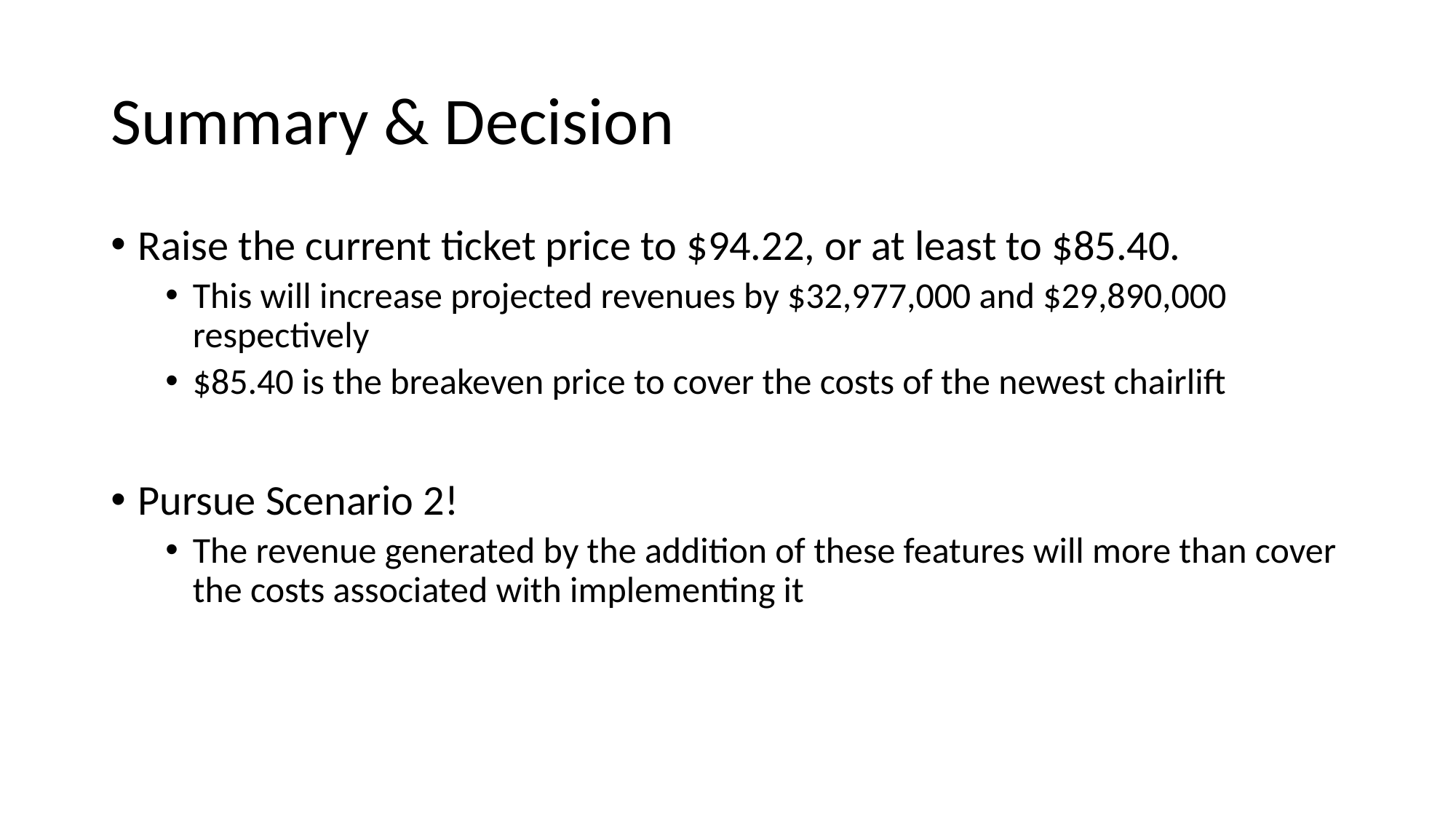

# Summary & Decision
Raise the current ticket price to $94.22, or at least to $85.40.
This will increase projected revenues by $32,977,000 and $29,890,000 respectively
$85.40 is the breakeven price to cover the costs of the newest chairlift

Pursue Scenario 2!
The revenue generated by the addition of these features will more than cover the costs associated with implementing it